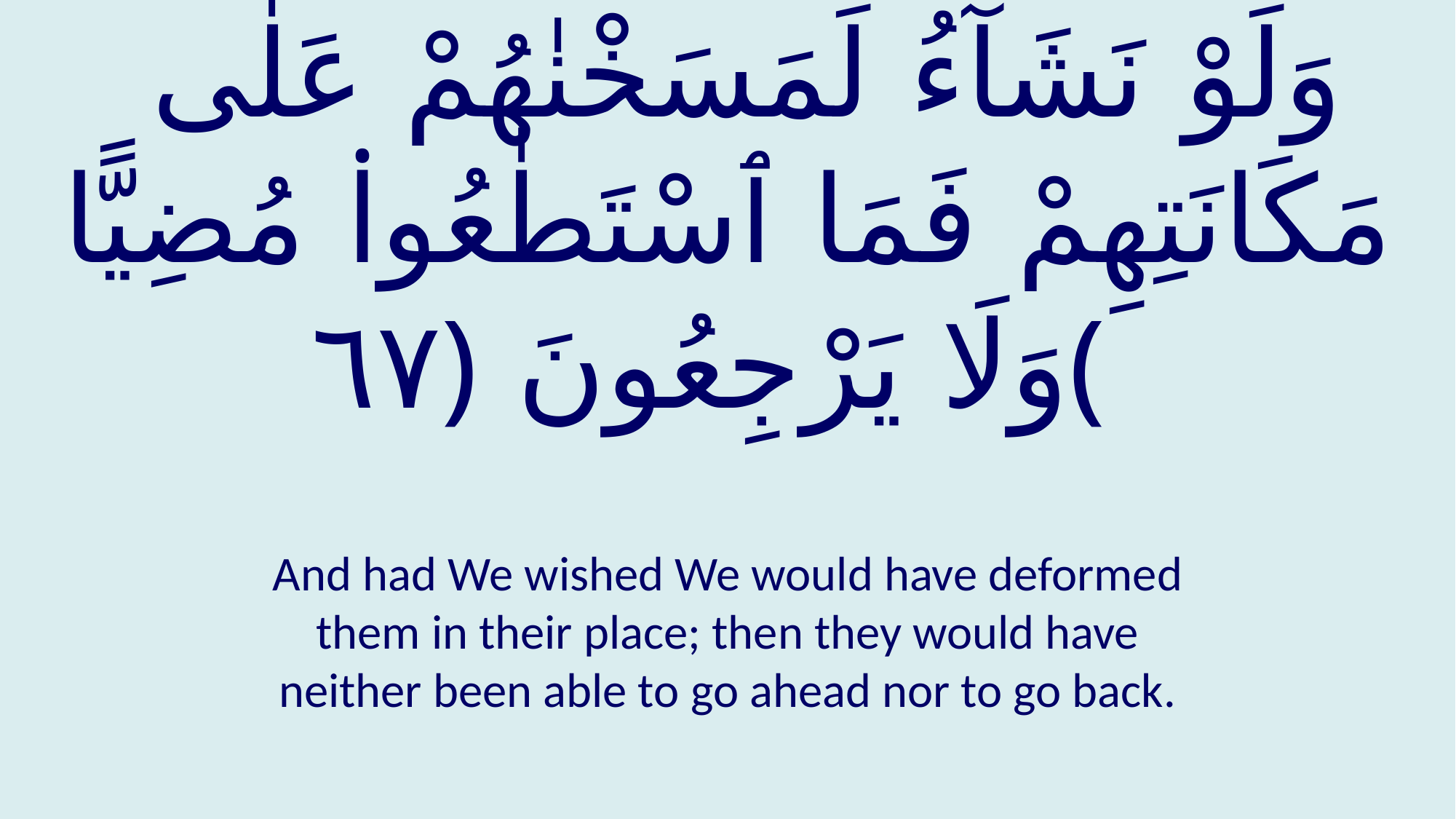

# وَلَوْ نَشَآءُ لَمَسَخْنٰهُمْ عَلٰى مَكَانَتِهِمْ فَمَا ٱسْتَطٰعُوا۟ مُضِيًّا وَلَا يَرْجِعُونَ ﴿٦٧﴾
And had We wished We would have deformed them in their place; then they would have neither been able to go ahead nor to go back.